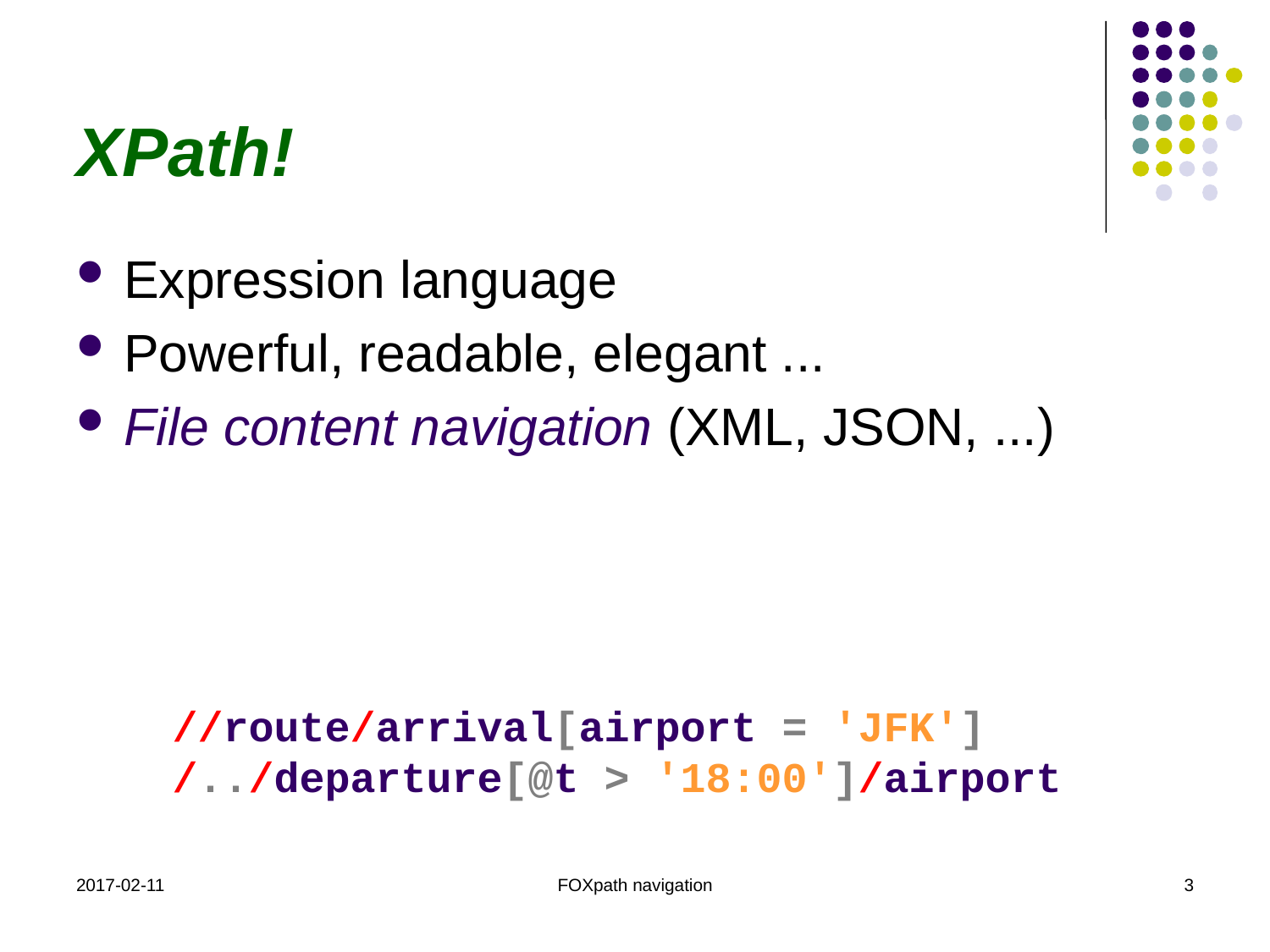

# XPath!
Expression language
Powerful, readable, elegant ...
File content navigation (XML, JSON, ...)
//route/arrival[airport = 'JFK']
/../departure[@t > '18:00']/airport

2017-02-11
FOXpath navigation
3